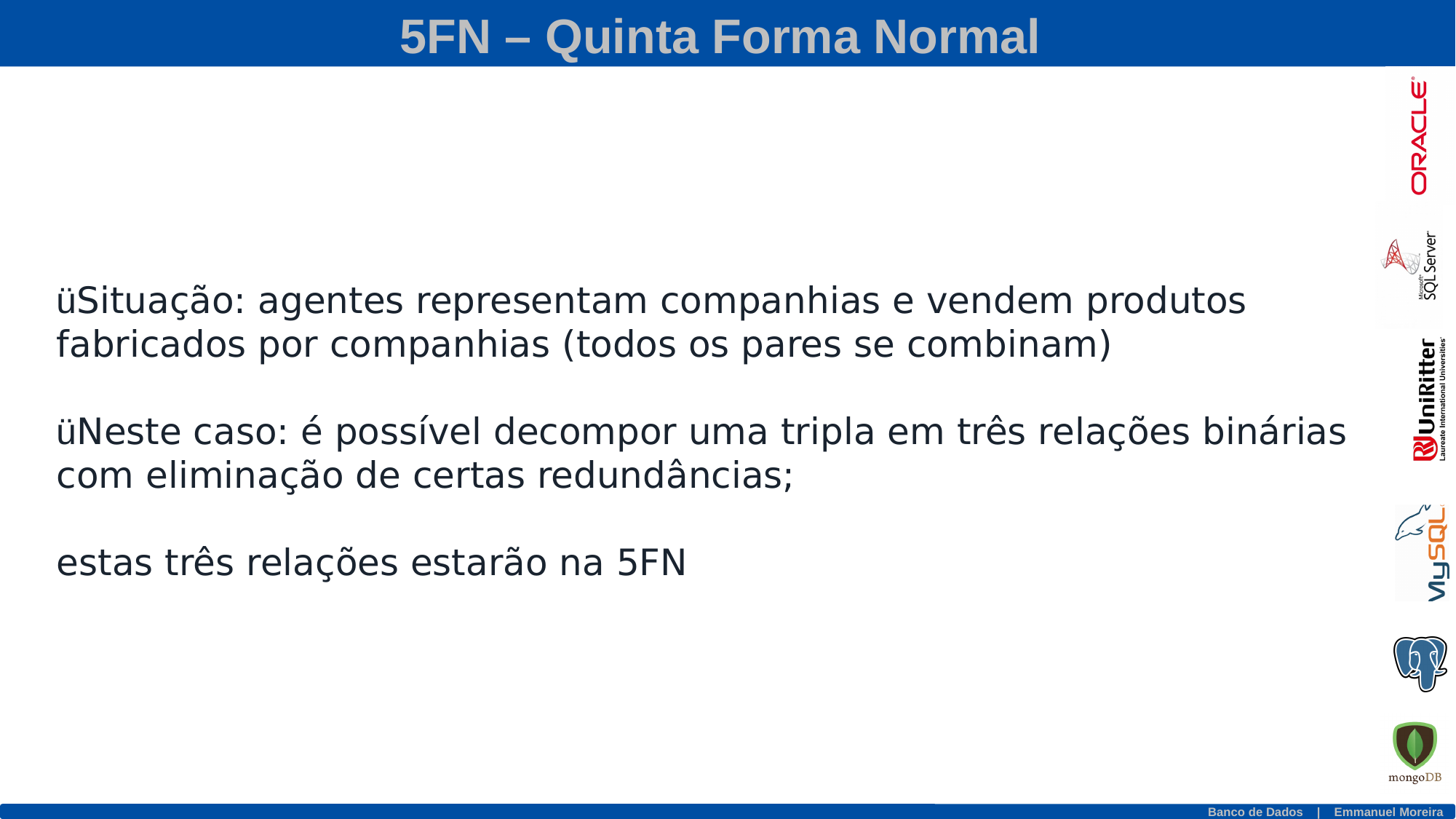

5FN – Quinta Forma Normal
üSituação: agentes representam companhias e vendem produtos
fabricados por companhias (todos os pares se combinam)

üNeste caso: é possível decompor uma tripla em três relações binárias com eliminação de certas redundâncias;

estas três relações estarão na 5FN